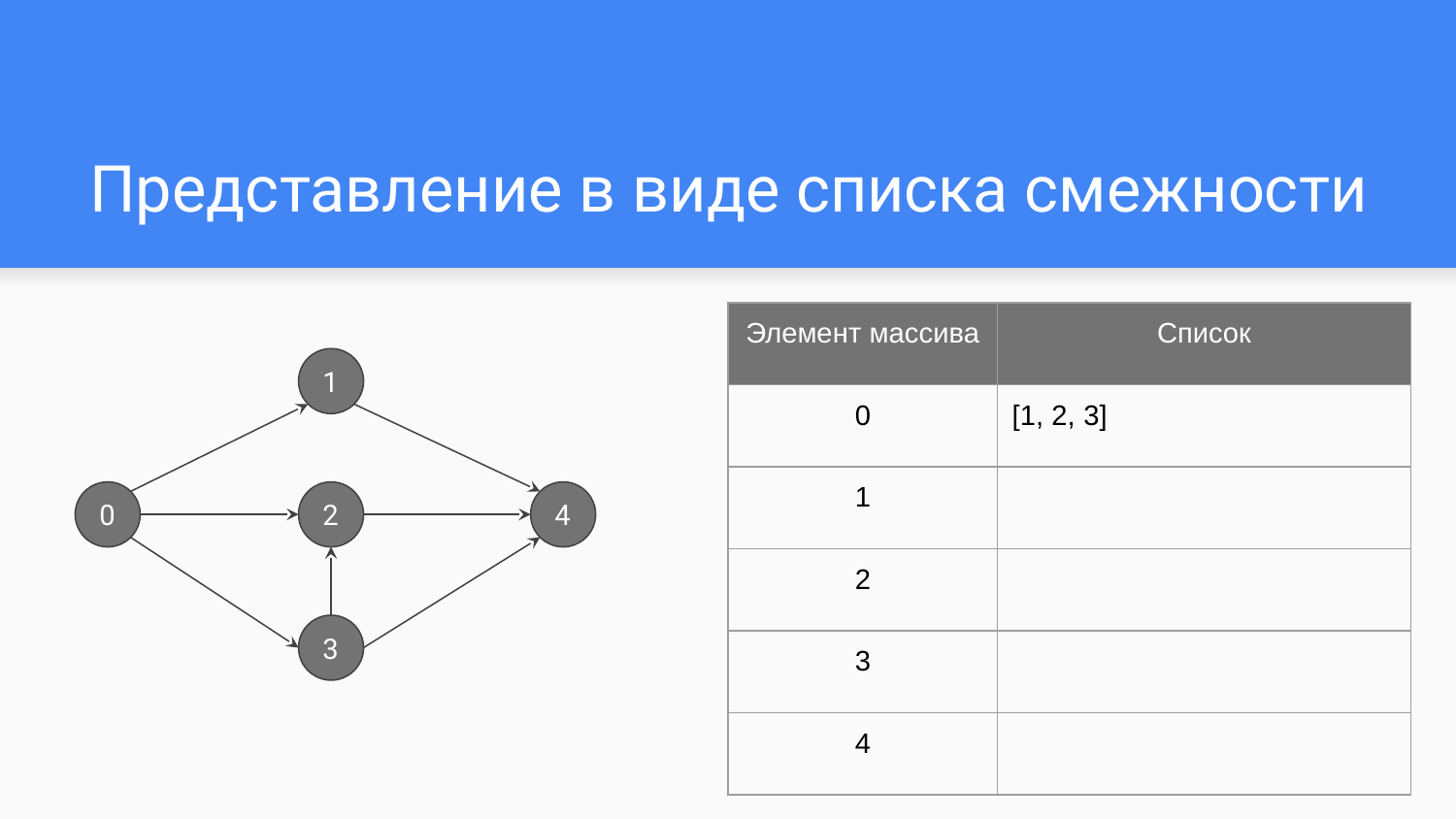

# Представление в виде списка смежности
| Элемент массива | Список |
| --- | --- |
| 0 | [1, 2, 3] |
| 1 |  |
| 2 |  |
| 3 |  |
| 4 |  |
1
0
2
4
3